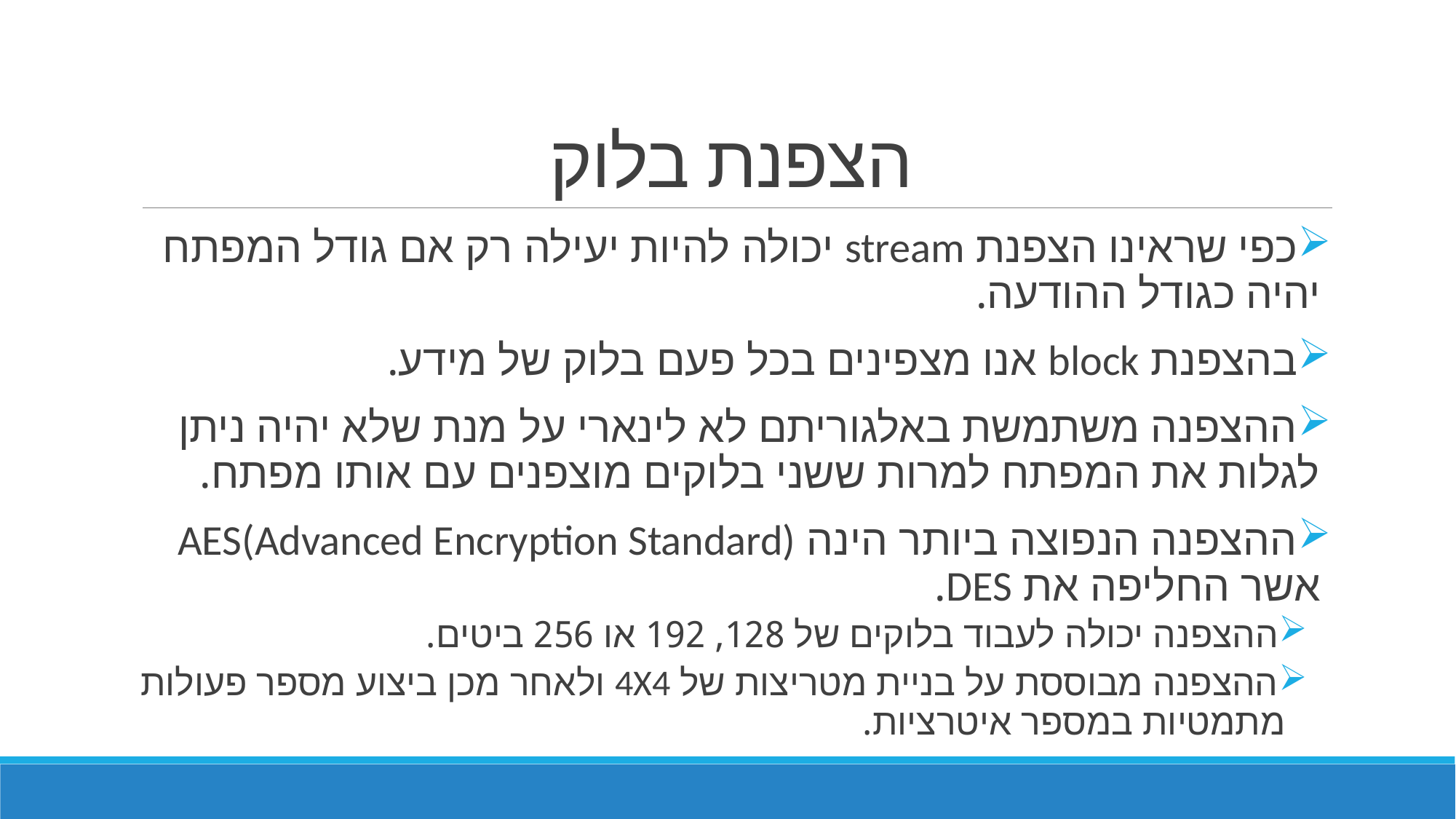

# הצפנת בלוק
כפי שראינו הצפנת stream יכולה להיות יעילה רק אם גודל המפתח יהיה כגודל ההודעה.
בהצפנת block אנו מצפינים בכל פעם בלוק של מידע.
ההצפנה משתמשת באלגוריתם לא לינארי על מנת שלא יהיה ניתן לגלות את המפתח למרות ששני בלוקים מוצפנים עם אותו מפתח.
ההצפנה הנפוצה ביותר הינה AES(Advanced Encryption Standard) אשר החליפה את DES.
ההצפנה יכולה לעבוד בלוקים של 128, 192 או 256 ביטים.
ההצפנה מבוססת על בניית מטריצות של 4X4 ולאחר מכן ביצוע מספר פעולות מתמטיות במספר איטרציות.